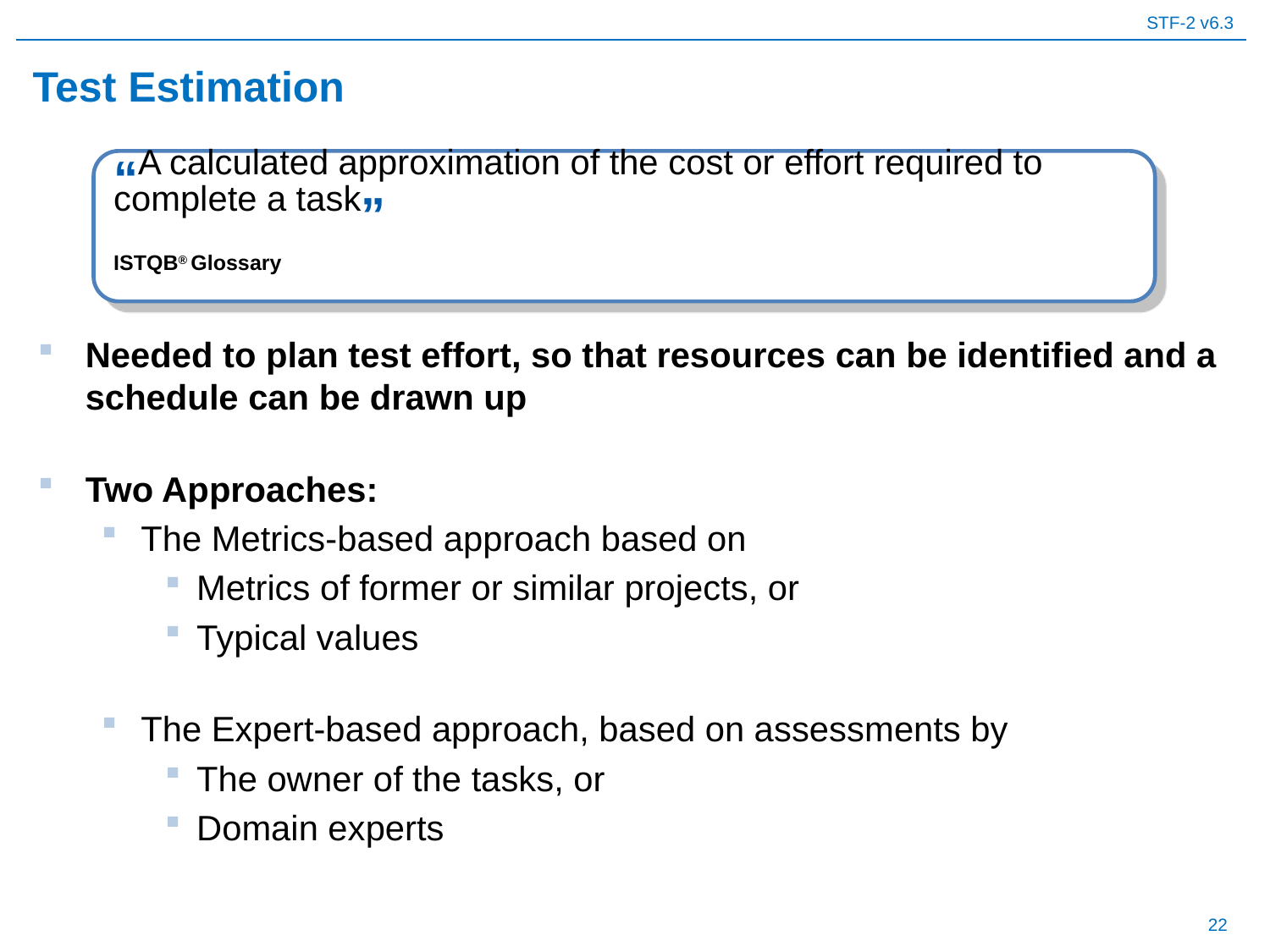

# Test Estimation

Needed to plan test effort, so that resources can be identified and a schedule can be drawn up
Two Approaches:
The Metrics-based approach based on
Metrics of former or similar projects, or
Typical values
The Expert-based approach, based on assessments by
The owner of the tasks, or
Domain experts

“A calculated approximation of the cost or effort required to complete a task”
ISTQB® Glossary